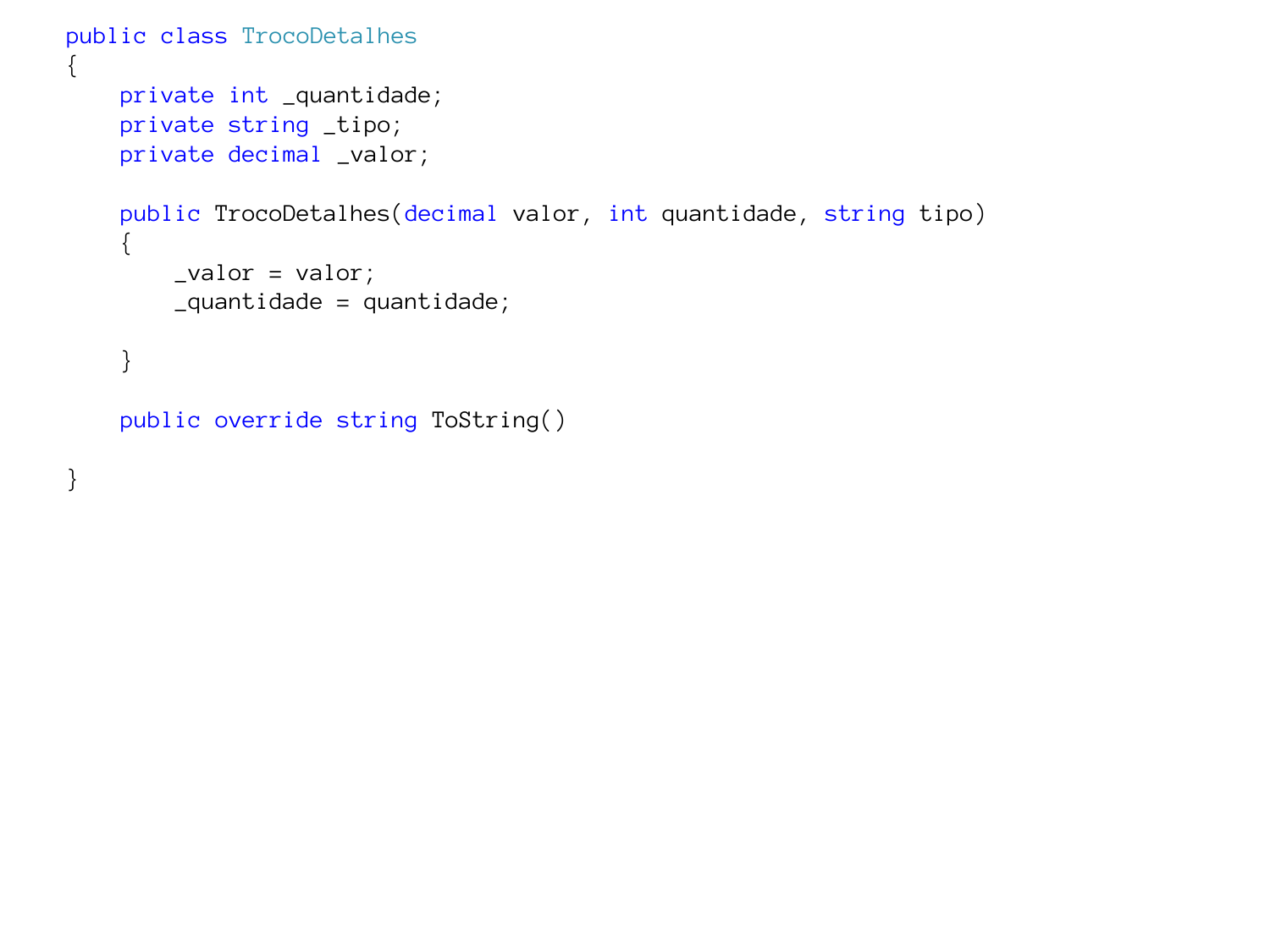

public class TrocoDetalhes
    {
        private int _quantidade;
        private string _tipo;
        private decimal _valor;

        public TrocoDetalhes(decimal valor, int quantidade, string tipo)
        {
            _valor = valor;
            _quantidade = quantidade;

        }

        public override string ToString()

    }